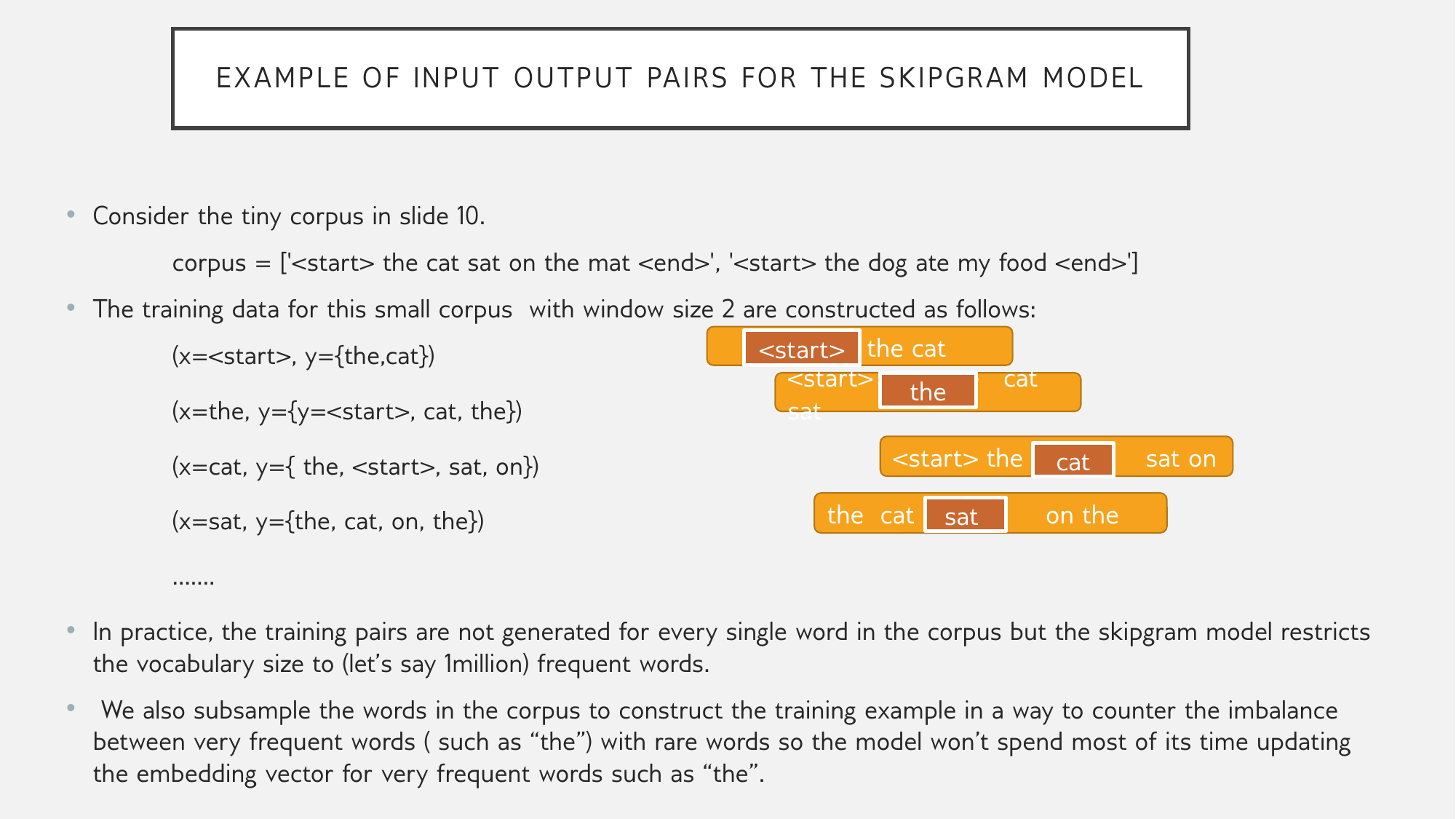

# Example of Input output pairs for the skipgram model
Consider the tiny corpus in slide 10.
	corpus = ['<start> the cat sat on the mat <end>', '<start> the dog ate my food <end>']
The training data for this small corpus  with window size 2 are constructed as follows:
	(x=<start>, y={the,cat})
	(x=the, y={y=<start>, cat, the})
	(x=cat, y={ the, <start>, sat, on})
	(x=sat, y={the, cat, on, the})
	…….
In practice, the training pairs are not generated for every single word in the corpus but the skipgram model restricts the vocabulary size to (let’s say 1million) frequent words.
 We also subsample the words in the corpus to construct the training example in a way to counter the imbalance between very frequent words ( such as “the”) with rare words so the model won’t spend most of its time updating the embedding vector for very frequent words such as “the”.
<start> the cat
<start>
<start>           >   cat sat
the
<start> the               sat on
cat
the  cat                on the
sat